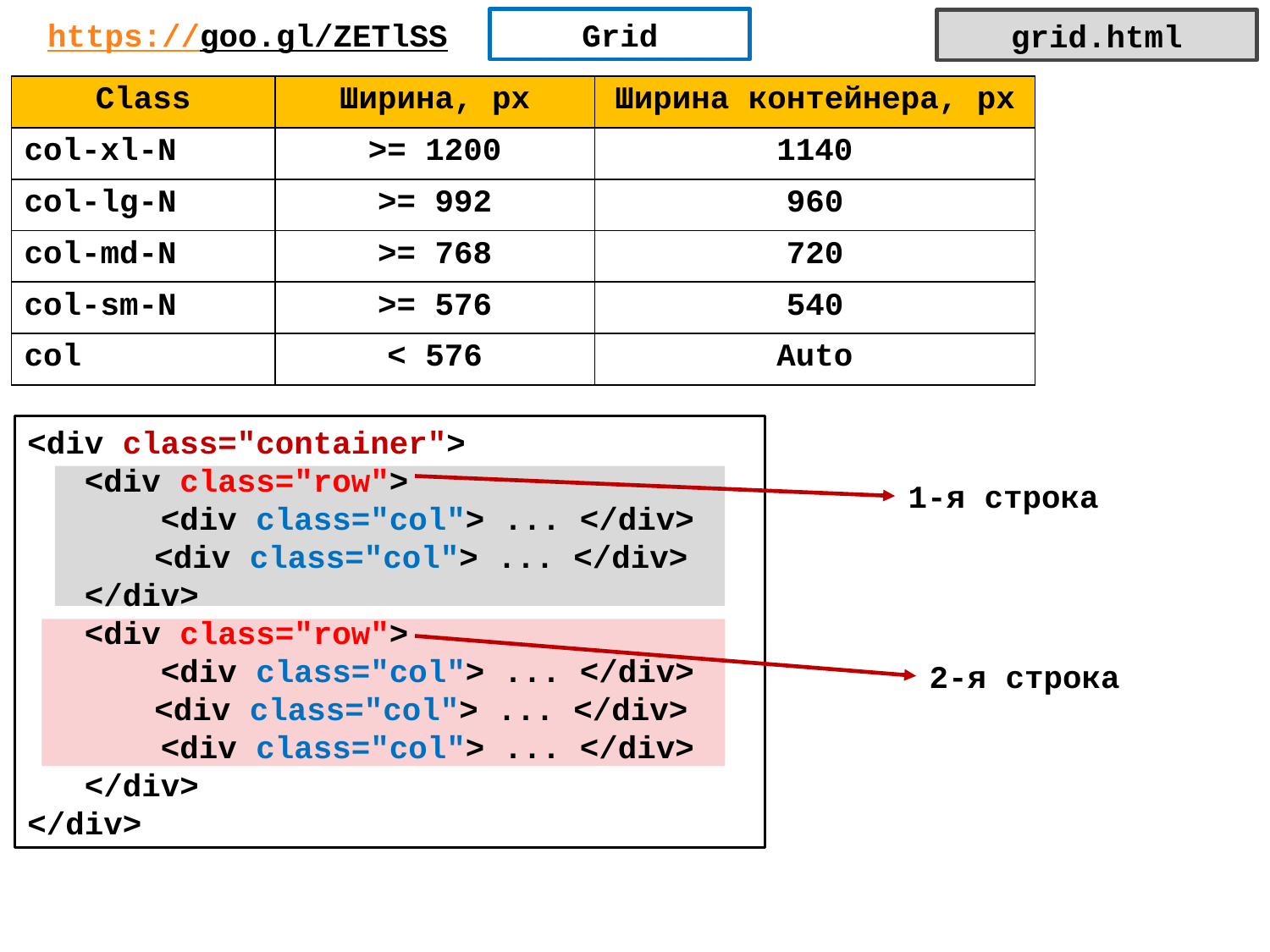

https://goo.gl/ZETlSS
Grid
grid.html
| Class | Ширина, px | Ширина контейнера, px |
| --- | --- | --- |
| col-xl-N | >= 1200 | 1140 |
| col-lg-N | >= 992 | 960 |
| col-md-N | >= 768 | 720 |
| col-sm-N | >= 576 | 540 |
| col | < 576 | Auto |
<div class="container">
   <div class="row">
       <div class="col"> ... </div>
	<div class="col"> ... </div>
   </div>
   <div class="row">
       <div class="col"> ... </div>
	<div class="col"> ... </div>
       <div class="col"> ... </div>
   </div>
</div>

1-я строка

2-я строка